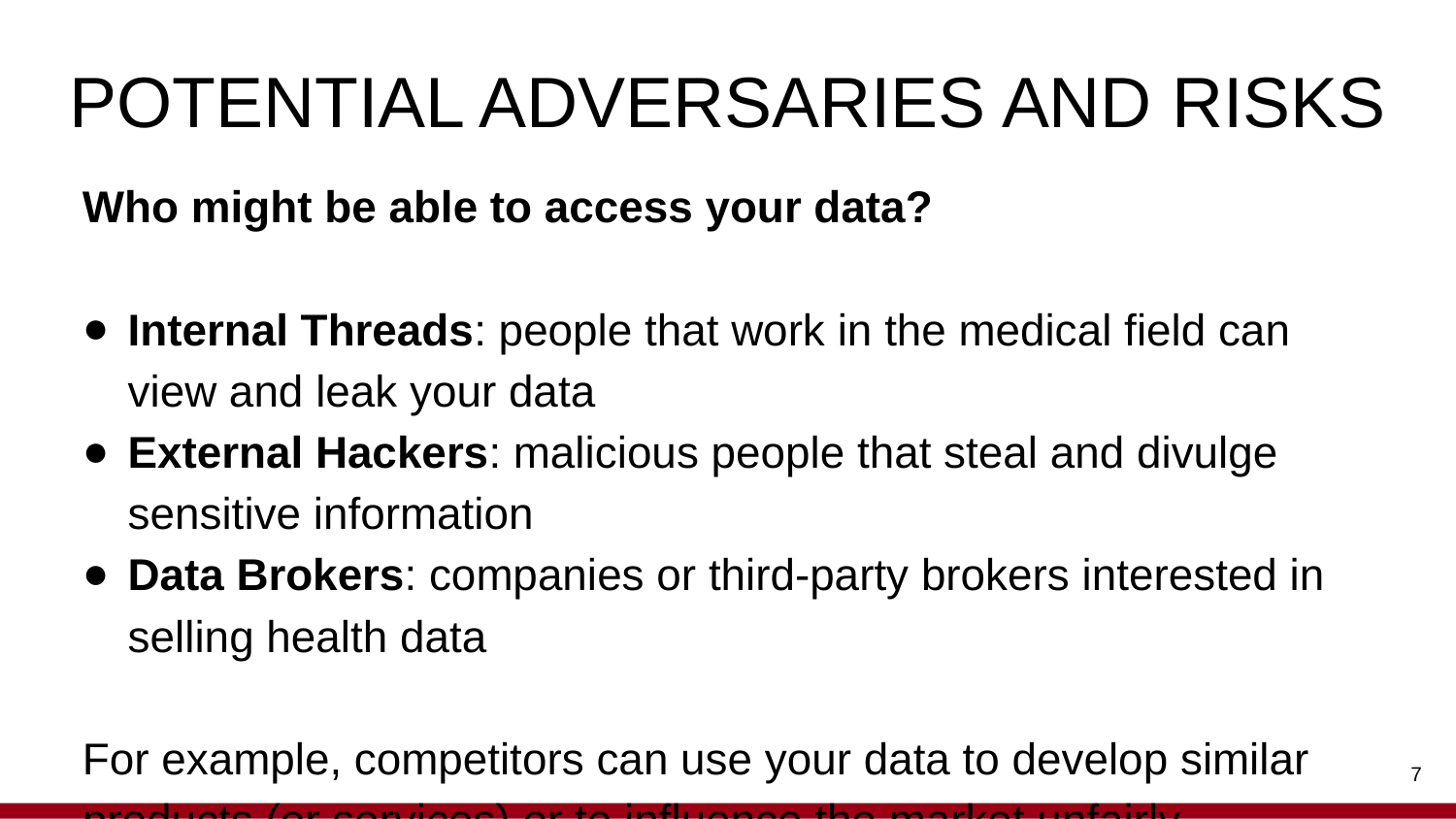

# POTENTIAL ADVERSARIES AND RISKS
Who might be able to access your data?

Internal Threads: people that work in the medical field can view and leak your data
External Hackers: malicious people that steal and divulge sensitive information
Data Brokers: companies or third-party brokers interested in selling health data

For example, competitors can use your data to develop similar products (or services) or to influence the market unfairly.
This can lead to a loss of competitive advantage, reduced market share, and financial impact.
7